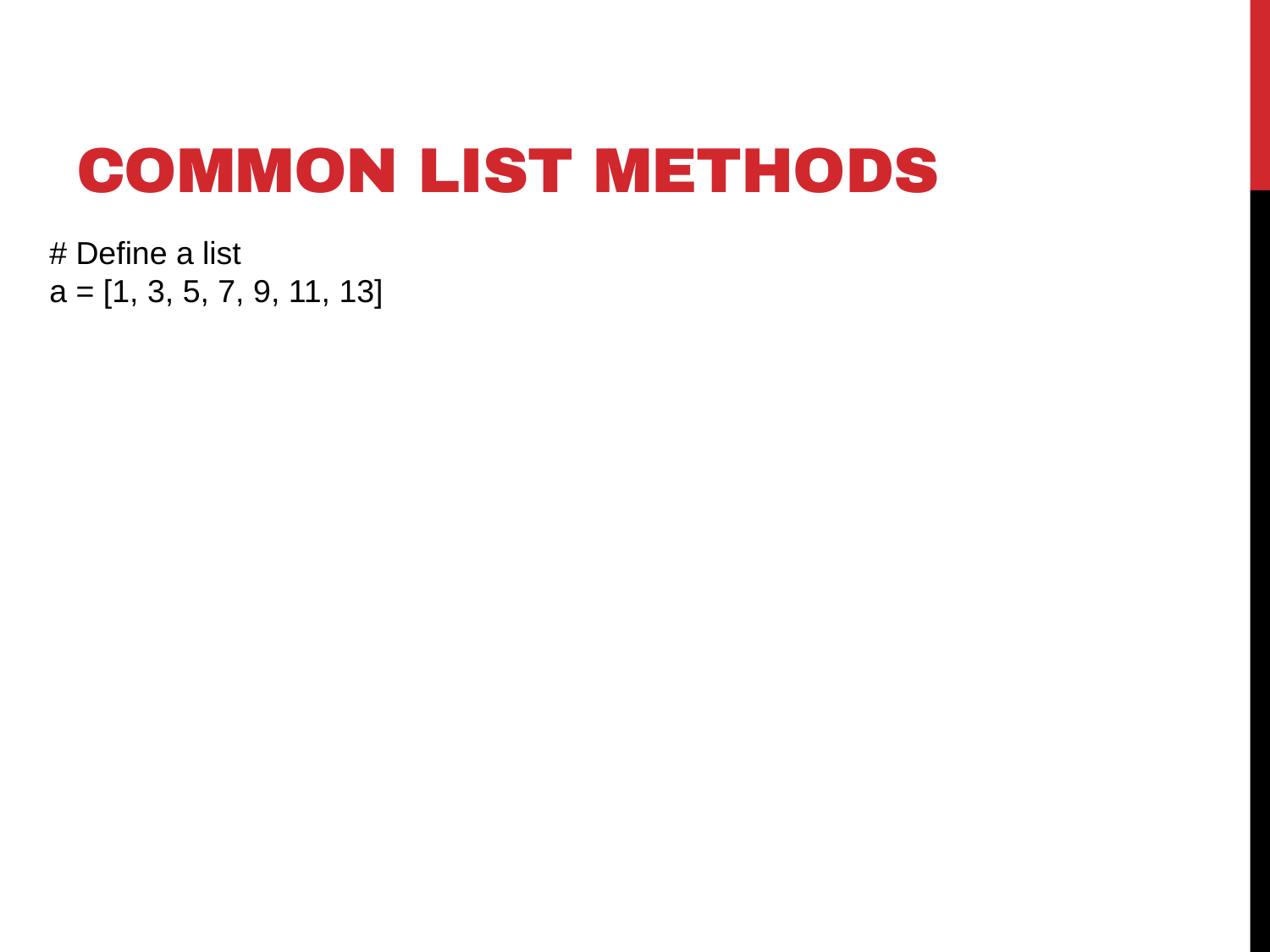

# common list methods
# Define a list
a = [1, 3, 5, 7, 9, 11, 13]